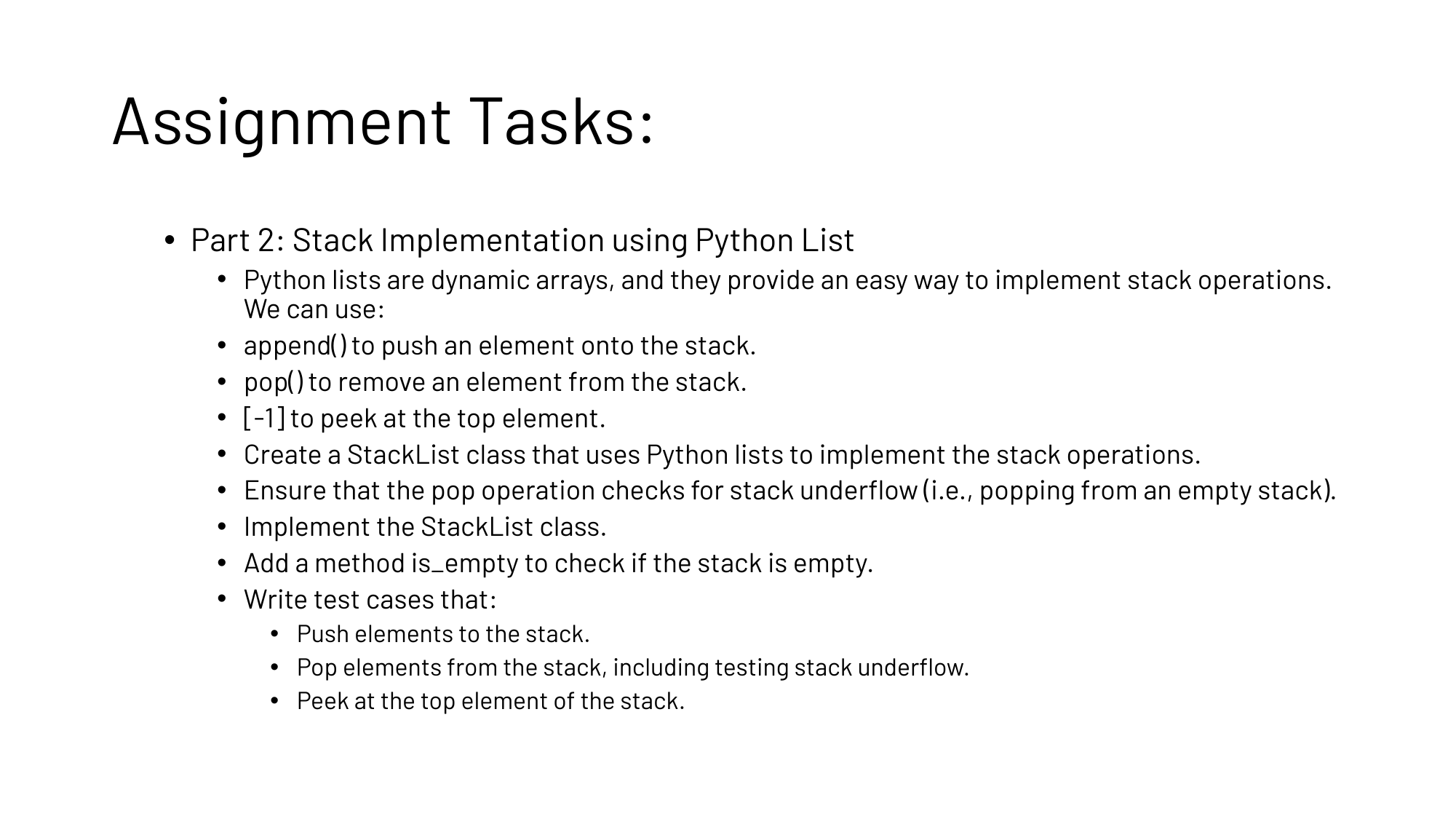

# Assignment Tasks:
Part 2: Stack Implementation using Python List
Python lists are dynamic arrays, and they provide an easy way to implement stack operations. We can use:
append() to push an element onto the stack.
pop() to remove an element from the stack.
[-1] to peek at the top element.
Create a StackList class that uses Python lists to implement the stack operations.
Ensure that the pop operation checks for stack underflow (i.e., popping from an empty stack).
Implement the StackList class.
Add a method is_empty to check if the stack is empty.
Write test cases that:
Push elements to the stack.
Pop elements from the stack, including testing stack underflow.
Peek at the top element of the stack.